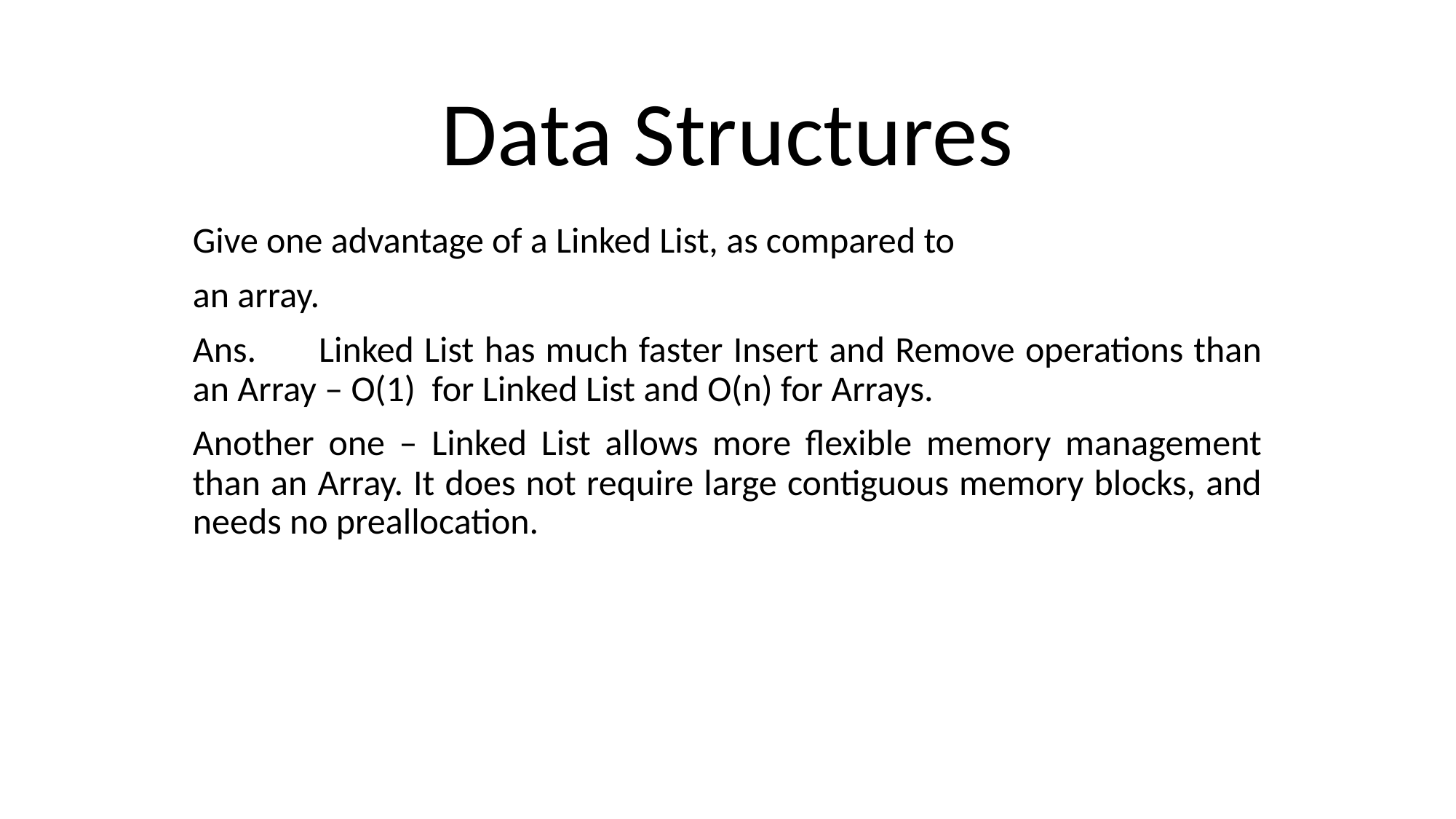

# Data Structures
Give one advantage of a Linked List, as compared to
an array.
Ans.      Linked List has much faster Insert and Remove operations than an Array – O(1)  for Linked List and O(n) for Arrays.
Another one – Linked List allows more flexible memory management than an Array. It does not require large contiguous memory blocks, and needs no preallocation.